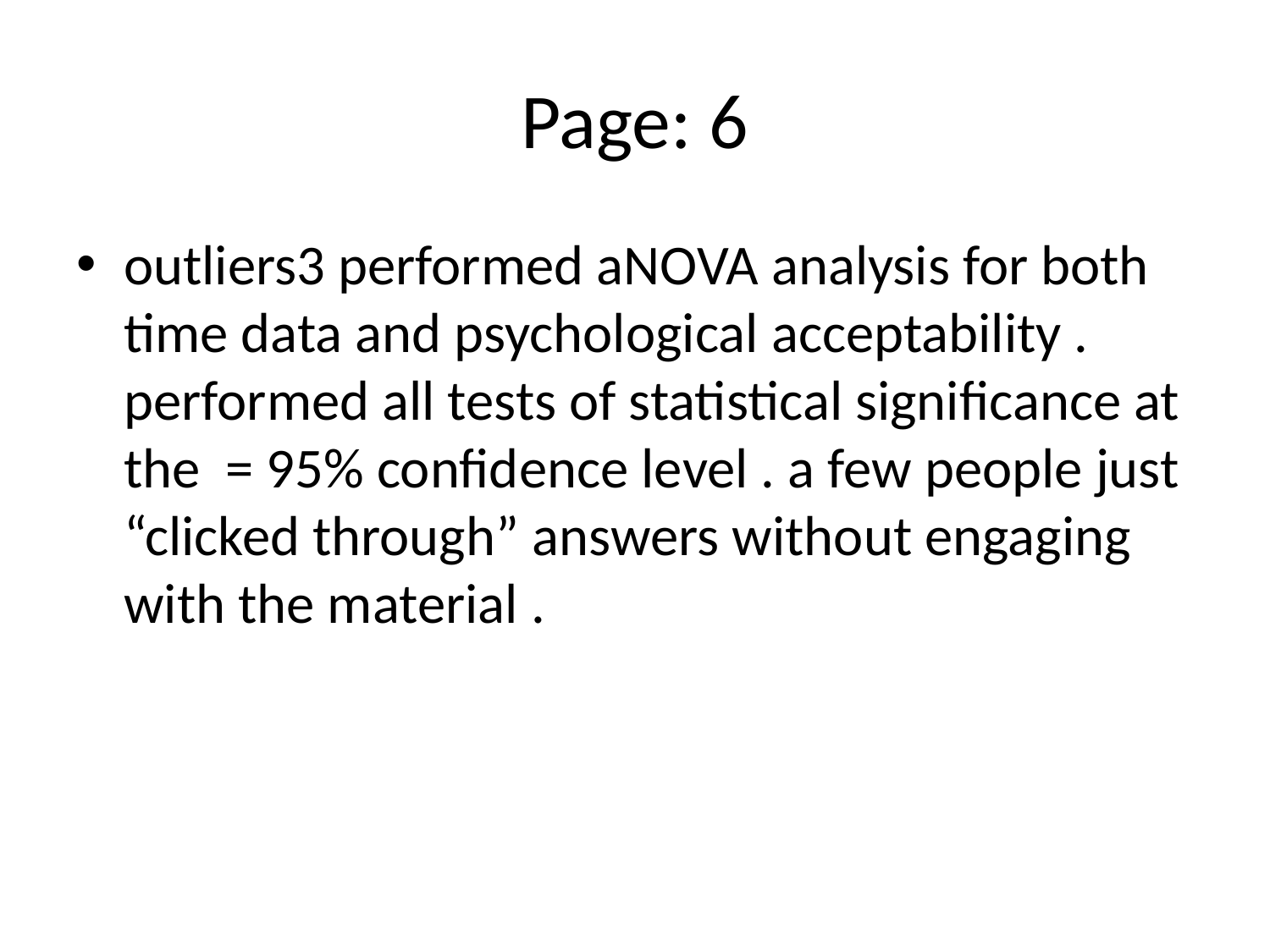

# Page: 6
outliers3 performed aNOVA analysis for both time data and psychological acceptability . performed all tests of statistical significance at the  = 95% confidence level . a few people just “clicked through” answers without engaging with the material .